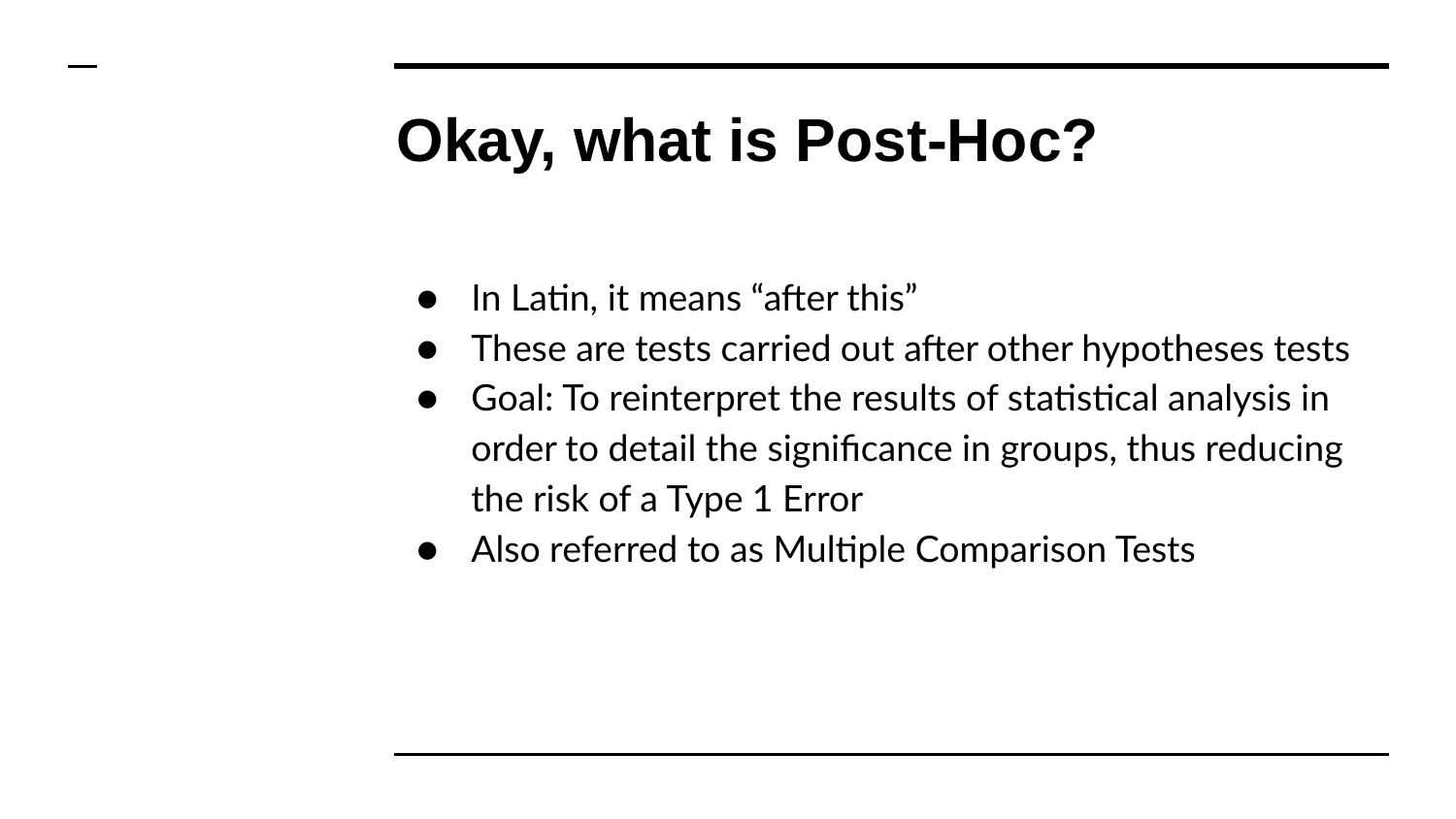

# Okay, what is Post-Hoc?
In Latin, it means “after this”
These are tests carried out after other hypotheses tests
Goal: To reinterpret the results of statistical analysis in order to detail the significance in groups, thus reducing the risk of a Type 1 Error
Also referred to as Multiple Comparison Tests